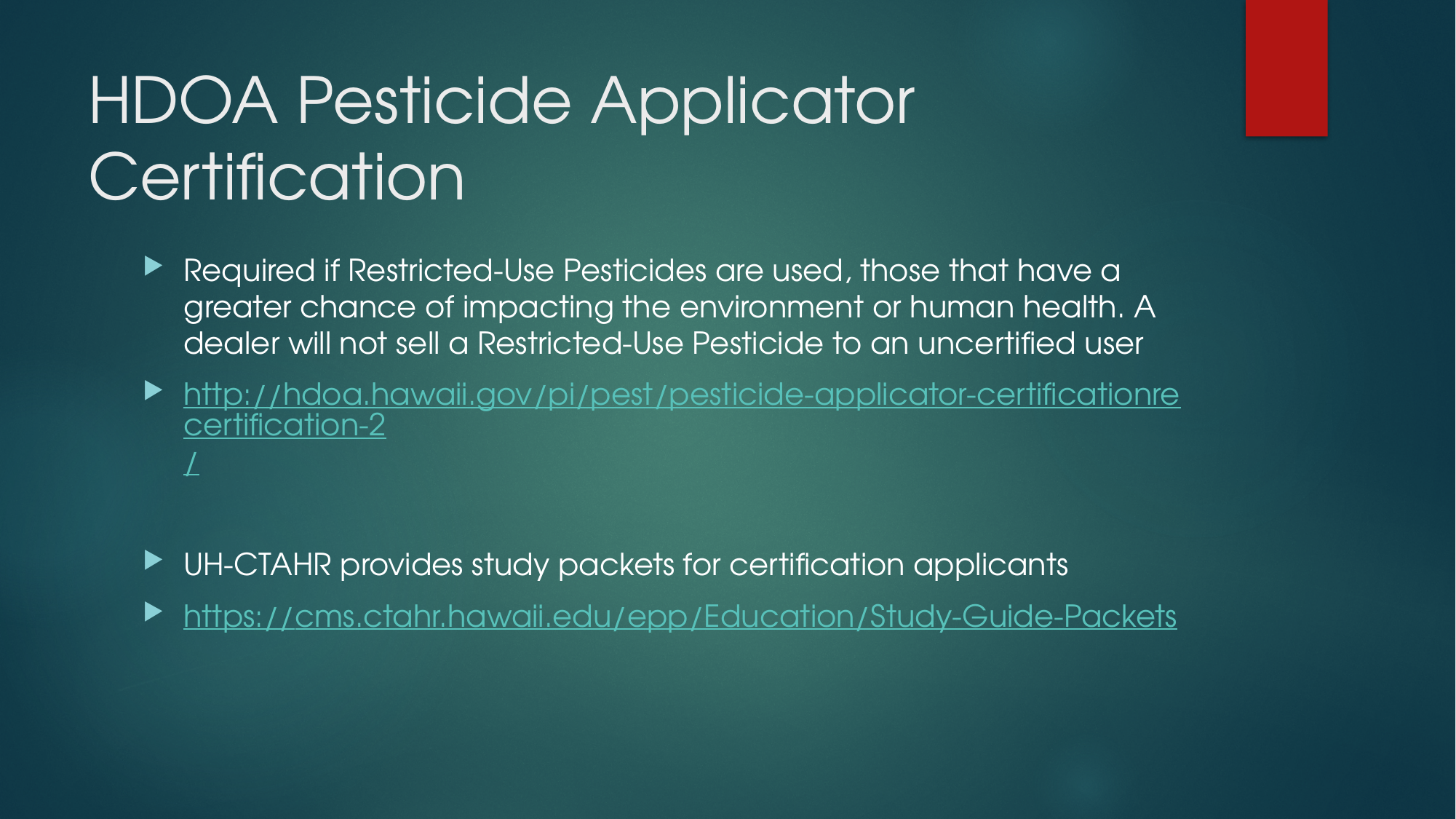

# HDOA Pesticide Applicator Certification
Required if Restricted-Use Pesticides are used, those that have a greater chance of impacting the environment or human health. A dealer will not sell a Restricted-Use Pesticide to an uncertified user
http://hdoa.hawaii.gov/pi/pest/pesticide-applicator-certificationrecertification-2/

UH-CTAHR provides study packets for certification applicants
https://cms.ctahr.hawaii.edu/epp/Education/Study-Guide-Packets